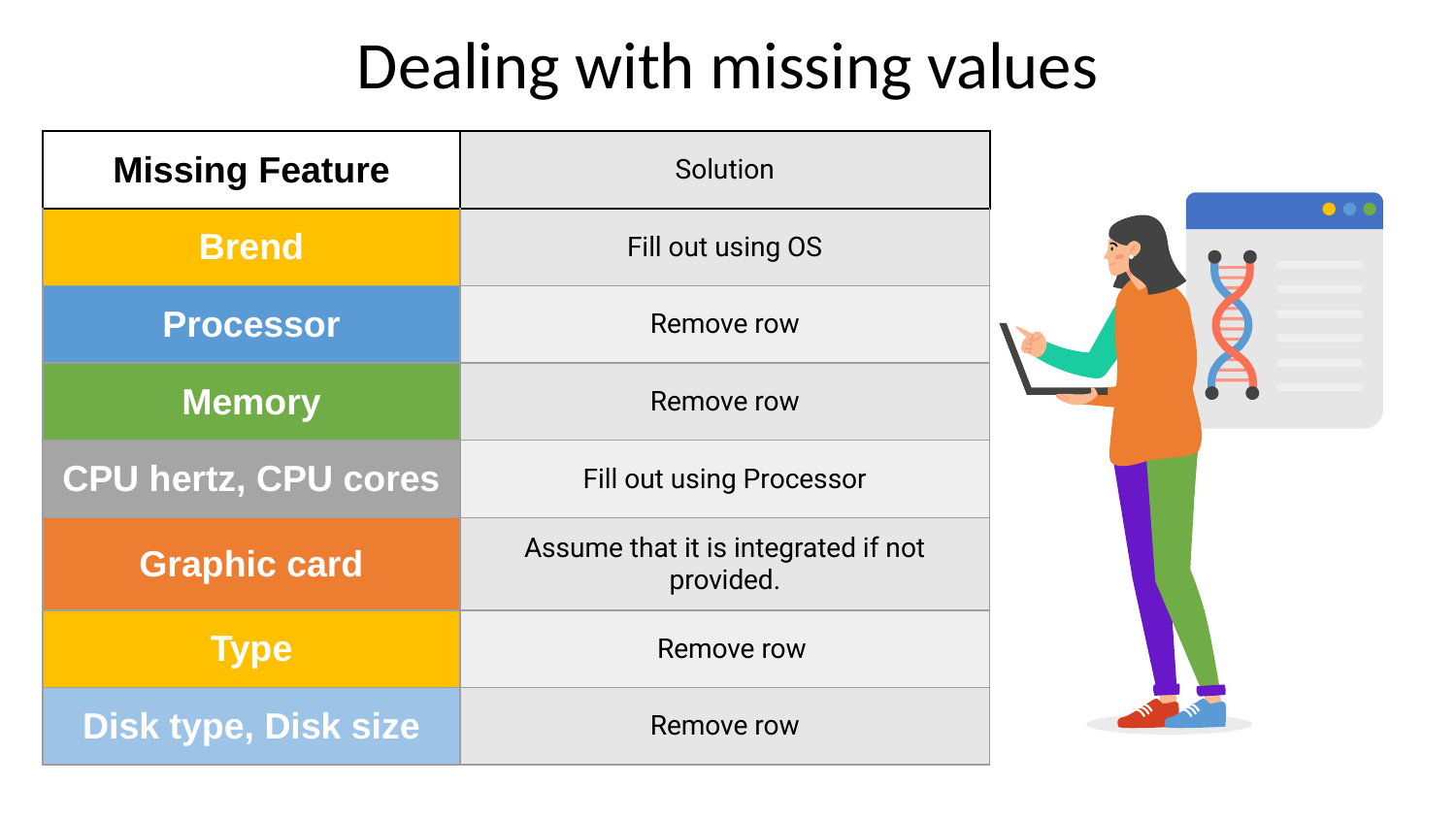

# Dealing with missing values
| Missing Feature | Solution |
| --- | --- |
| Brend | Fill out using OS |
| Processor | Remove row |
| Memory | Remove row |
| CPU hertz, CPU cores | Fill out using Processor |
| Graphic card | Assume that it is integrated if not provided. |
| Type | Remove row |
| Disk type, Disk size | Remove row |